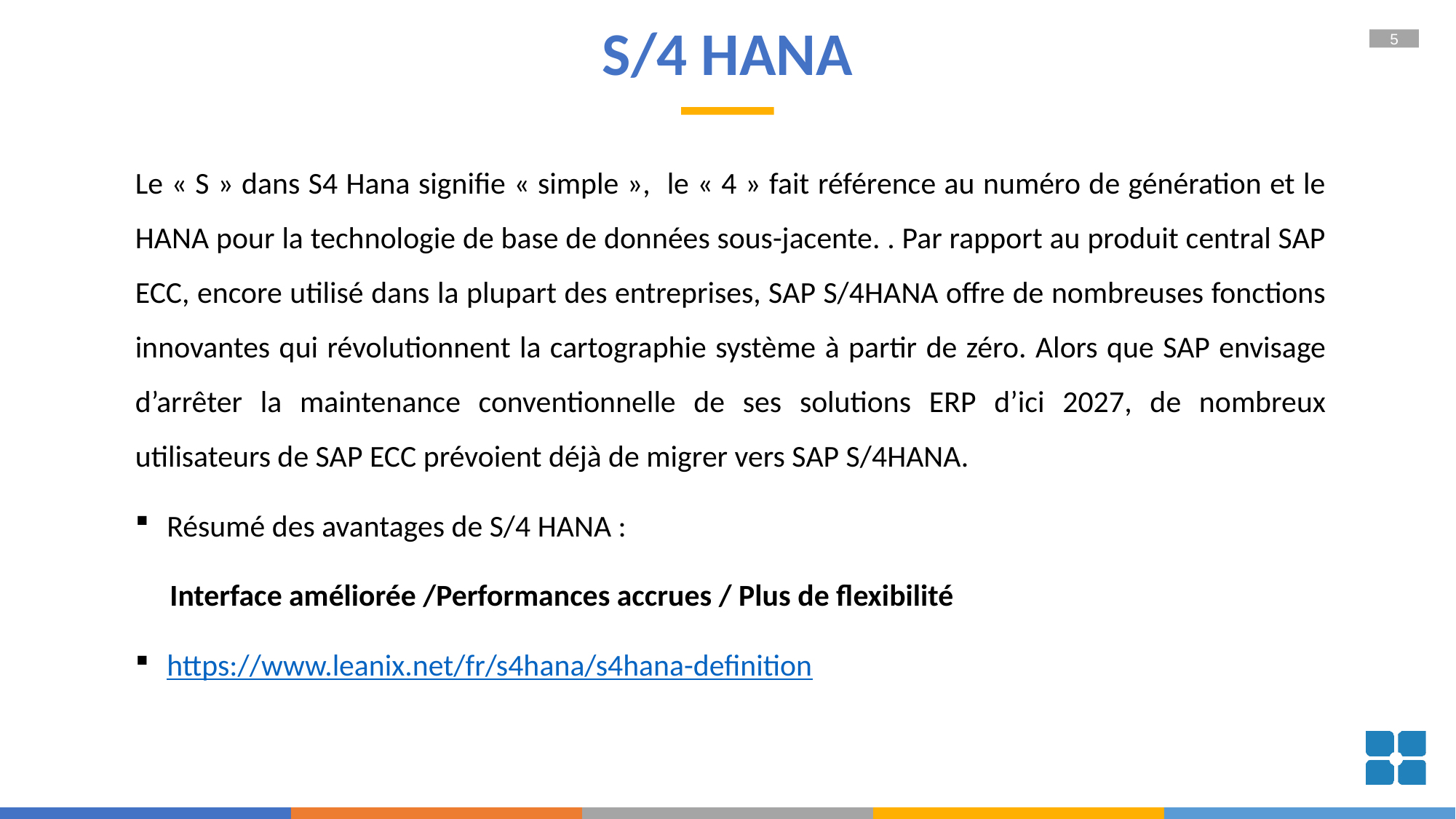

# S/4 HANA
Le « S » dans S4 Hana signifie « simple »,  le « 4 » fait référence au numéro de génération et le HANA pour la technologie de base de données sous-jacente. . Par rapport au produit central SAP ECC, encore utilisé dans la plupart des entreprises, SAP S/4HANA offre de nombreuses fonctions innovantes qui révolutionnent la cartographie système à partir de zéro. Alors que SAP envisage d’arrêter la maintenance conventionnelle de ses solutions ERP d’ici 2027, de nombreux utilisateurs de SAP ECC prévoient déjà de migrer vers SAP S/4HANA.
Résumé des avantages de S/4 HANA :
     Interface améliorée /Performances accrues / Plus de flexibilité
https://www.leanix.net/fr/s4hana/s4hana-definition